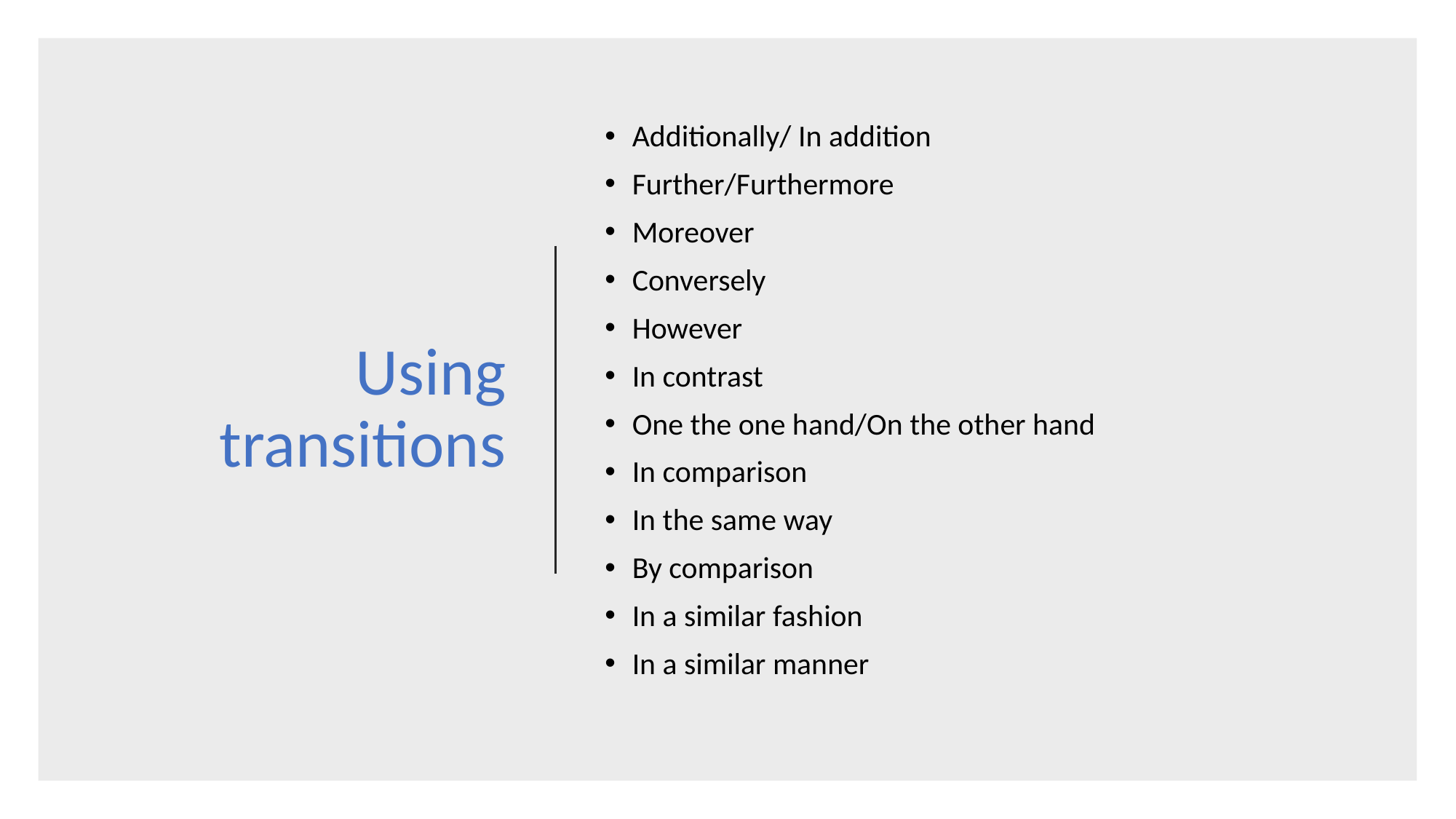

# Using transitions
Additionally/ In addition
Further/Furthermore
Moreover
Conversely
However
In contrast
One the one hand/On the other hand
In comparison
In the same way
By comparison
In a similar fashion
In a similar manner